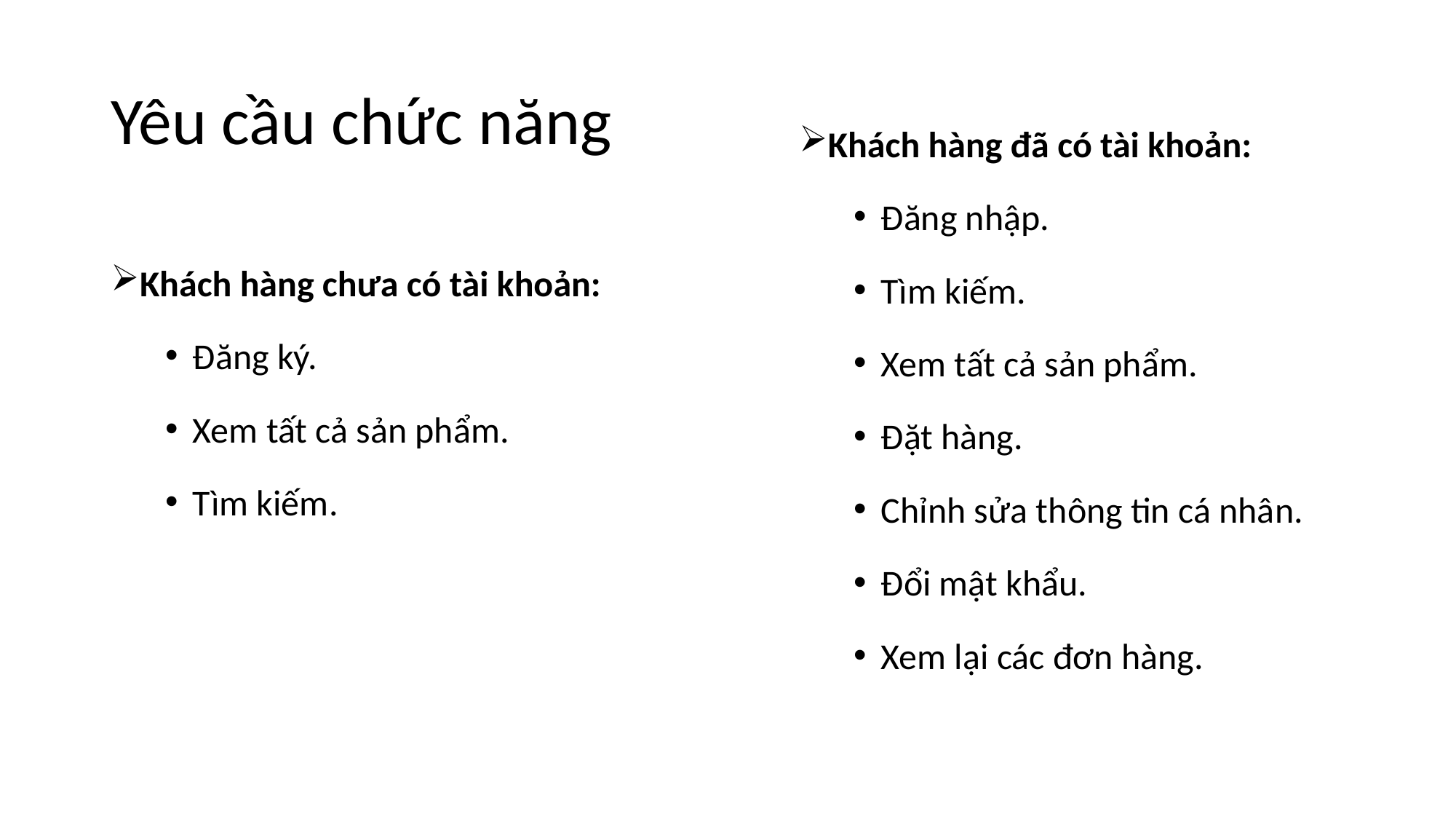

# Yêu cầu chức năng
Khách hàng đã có tài khoản:
Đăng nhập.
Tìm kiếm.
Xem tất cả sản phẩm.
Đặt hàng.
Chỉnh sửa thông tin cá nhân.
Đổi mật khẩu.
Xem lại các đơn hàng.

Khách hàng chưa có tài khoản:
Đăng ký.
Xem tất cả sản phẩm.
Tìm kiếm.